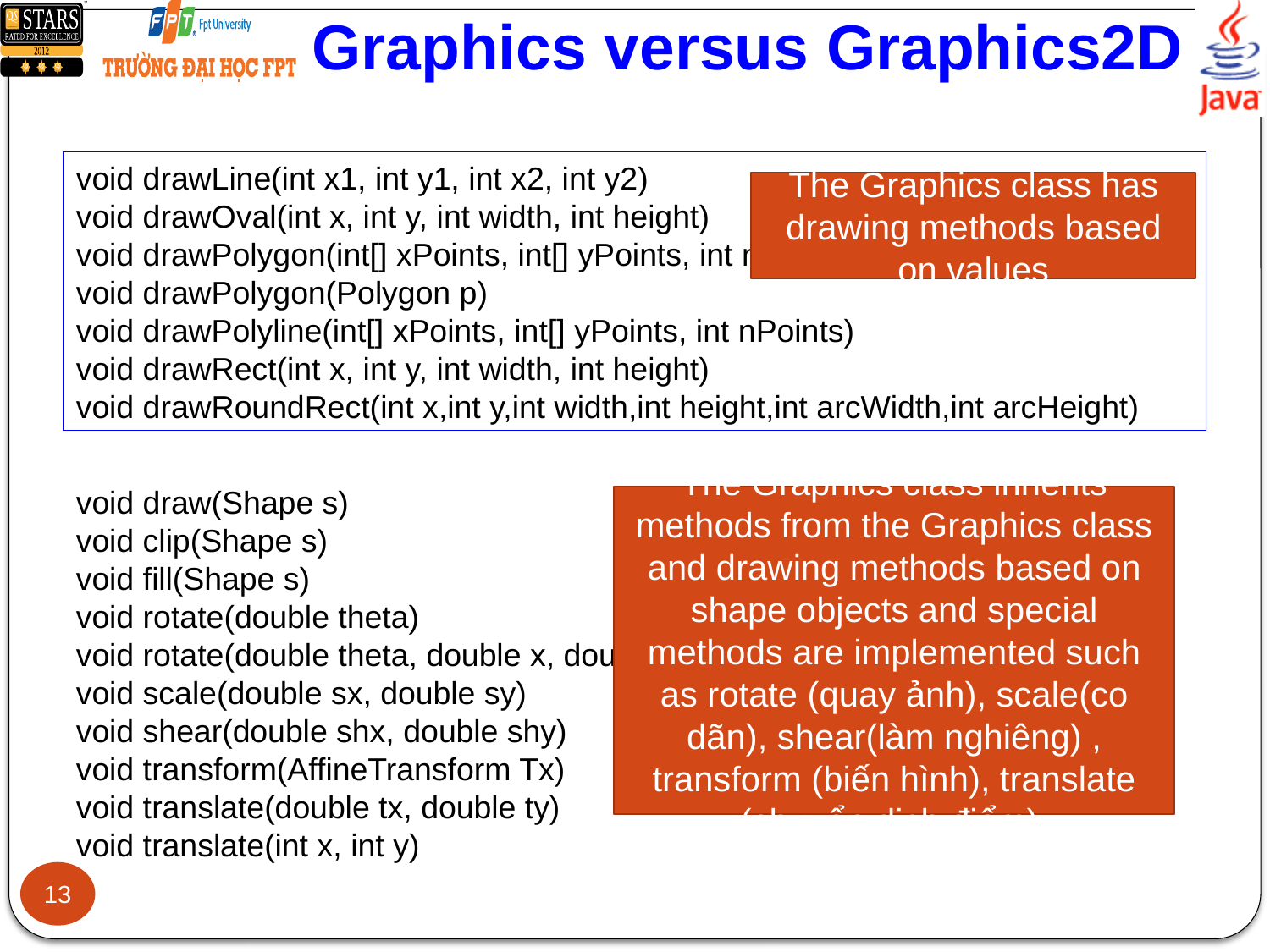

# Graphics versus Graphics2D
void drawLine(int x1, int y1, int x2, int y2)
void drawOval(int x, int y, int width, int height)
void drawPolygon(int[] xPoints, int[] yPoints, int nPoints).
void drawPolygon(Polygon p)
void drawPolyline(int[] xPoints, int[] yPoints, int nPoints)
void drawRect(int x, int y, int width, int height)
void drawRoundRect(int x,int y,int width,int height,int arcWidth,int arcHeight)
The Graphics class has drawing methods based on values
void draw(Shape s)
void clip(Shape s)
void fill(Shape s)
void rotate(double theta)
void rotate(double theta, double x, double y)
void scale(double sx, double sy)
void shear(double shx, double shy)
void transform(AffineTransform Tx)
void translate(double tx, double ty)
void translate(int x, int y)
The Graphics class inherits methods from the Graphics class and drawing methods based on shape objects and special methods are implemented such as rotate (quay ảnh), scale(co dãn), shear(làm nghiêng) , transform (biến hình), translate (chuyển dịch điểm)
13